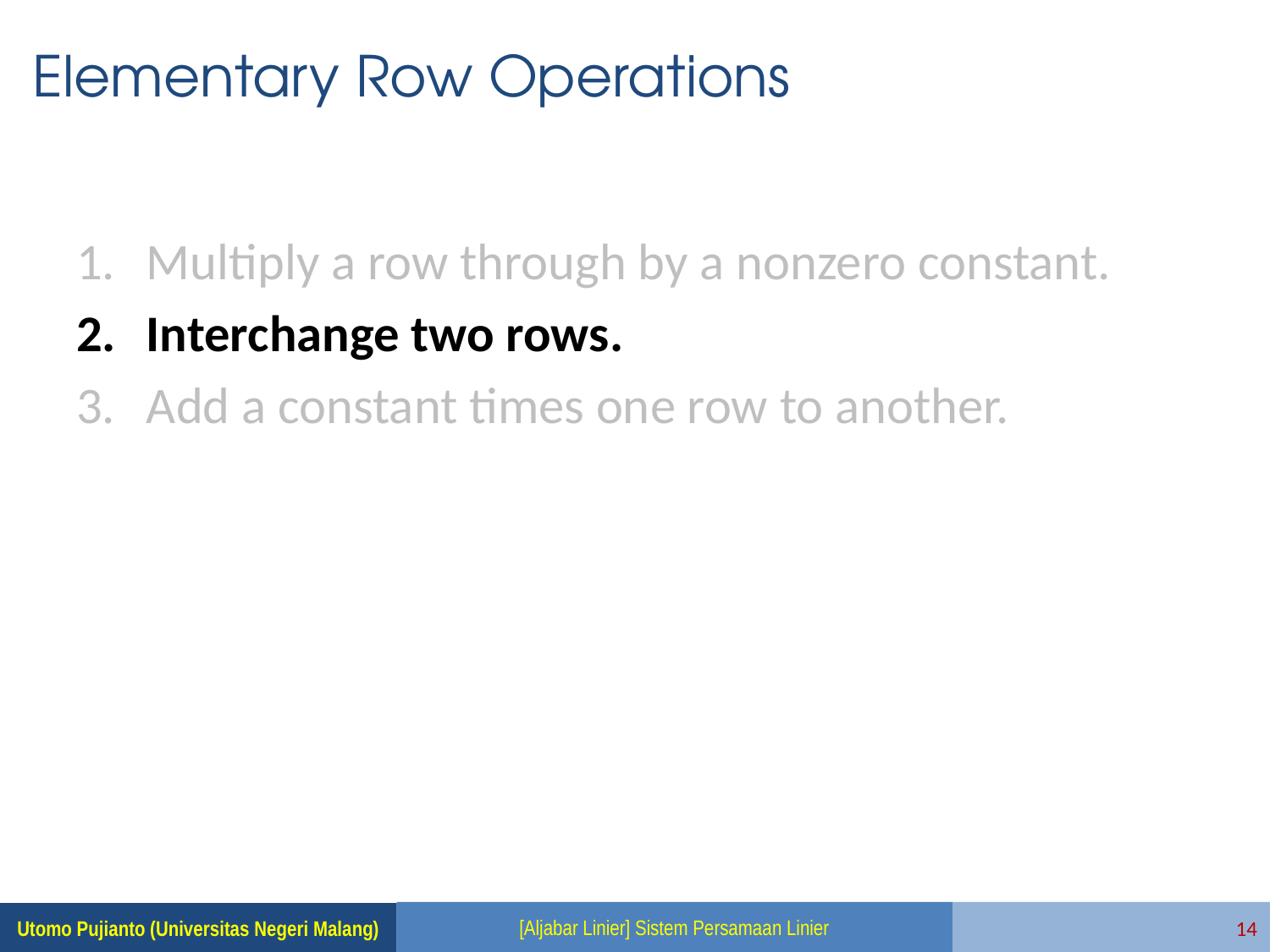

# Elementary Row Operations
Multiply a row through by a nonzero constant.
Interchange two rows.
Add a constant times one row to another.
[Aljabar Linier] Sistem Persamaan Linier
14